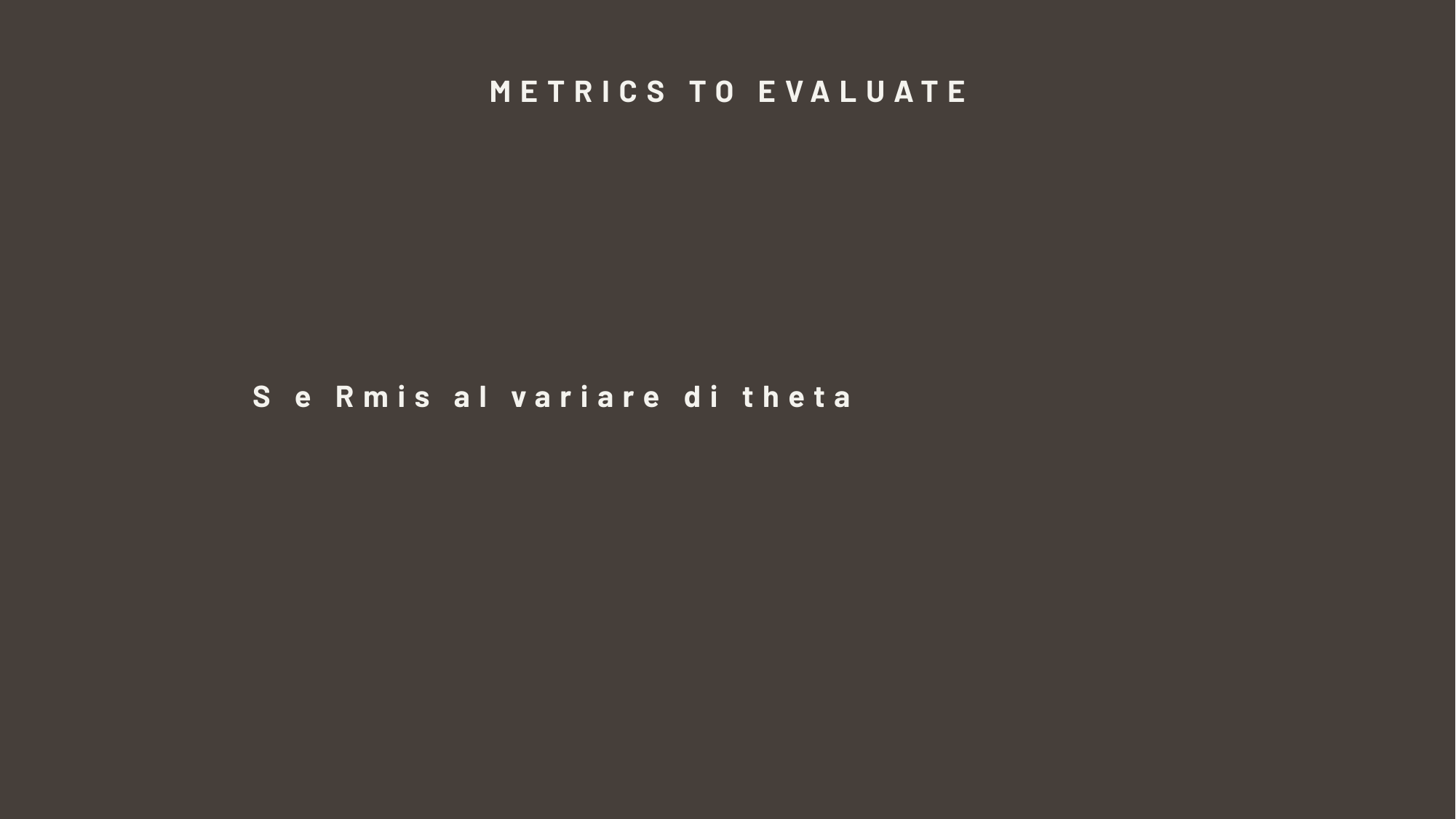

METRICS TO EVALUATE
S e Rmis al variare di theta